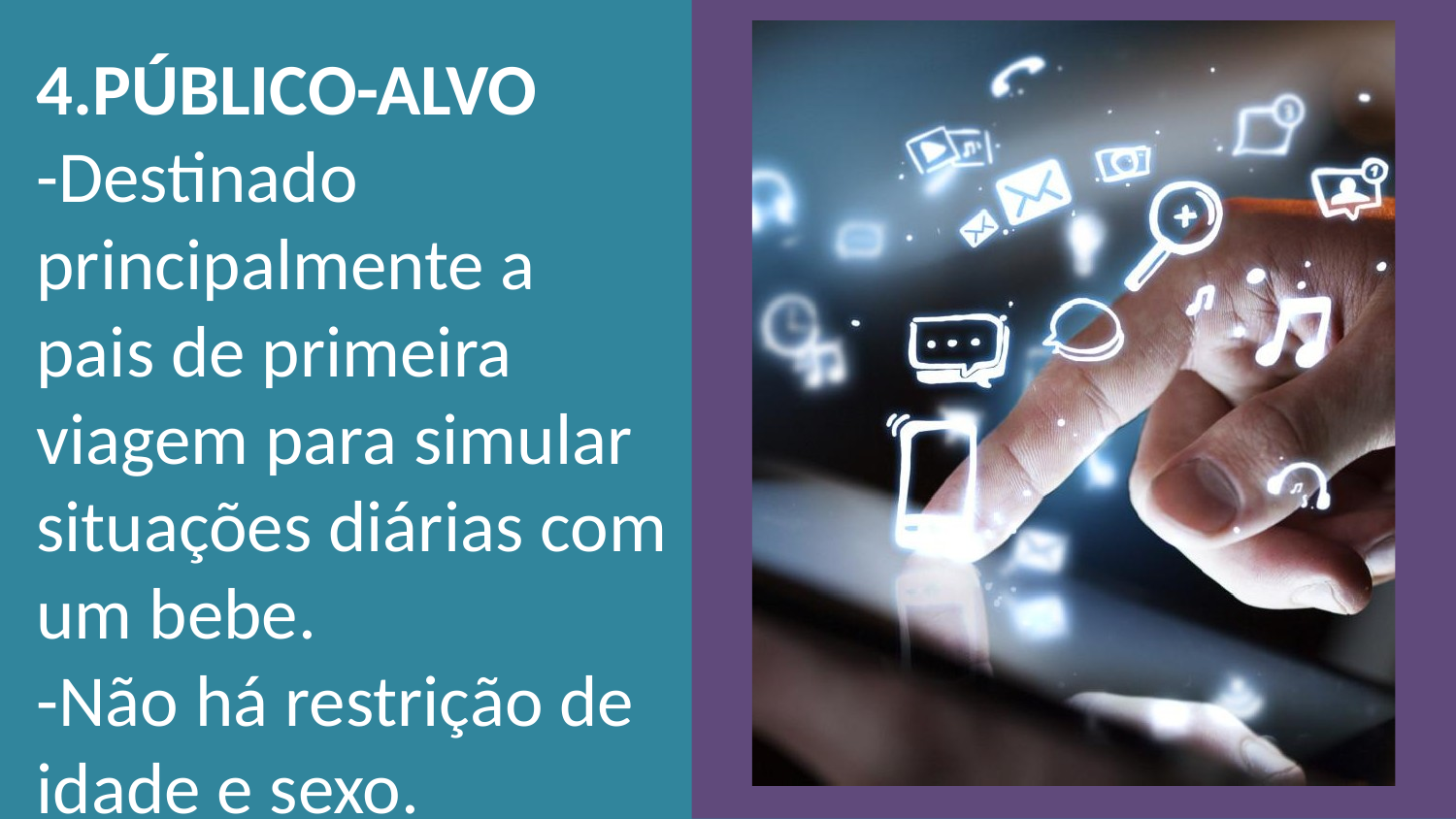

4.Público-Alvo
-Destinado principalmente a pais de primeira viagem para simular situações diárias com um bebe.
-Não há restrição de idade e sexo.